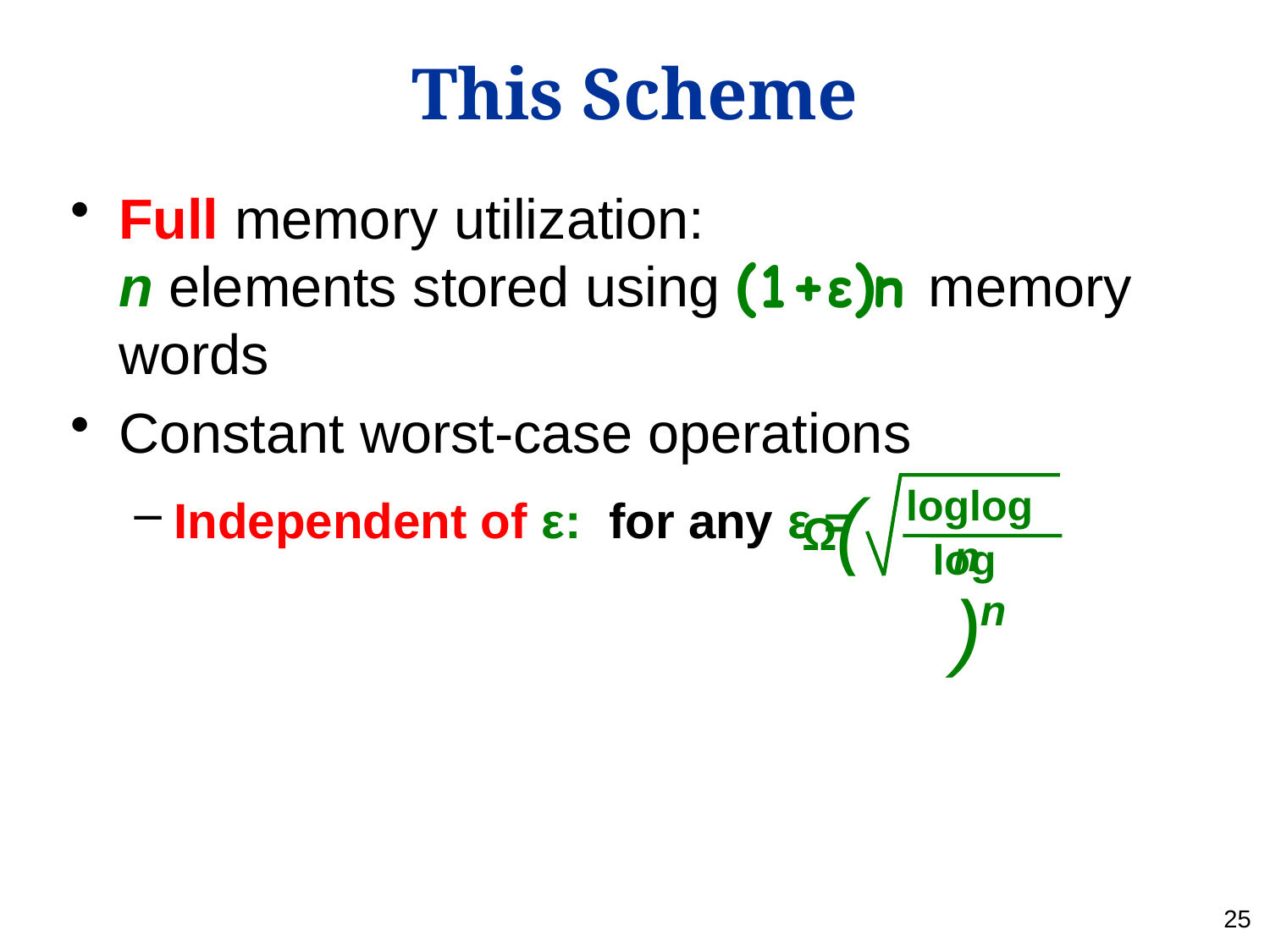

# This Scheme
Full memory utilization:
n elements stored using (1+ε)n memory words
Constant worst-case operations
Independent of ε:  for any ε =
(           )
loglog n

log n

Ω
25